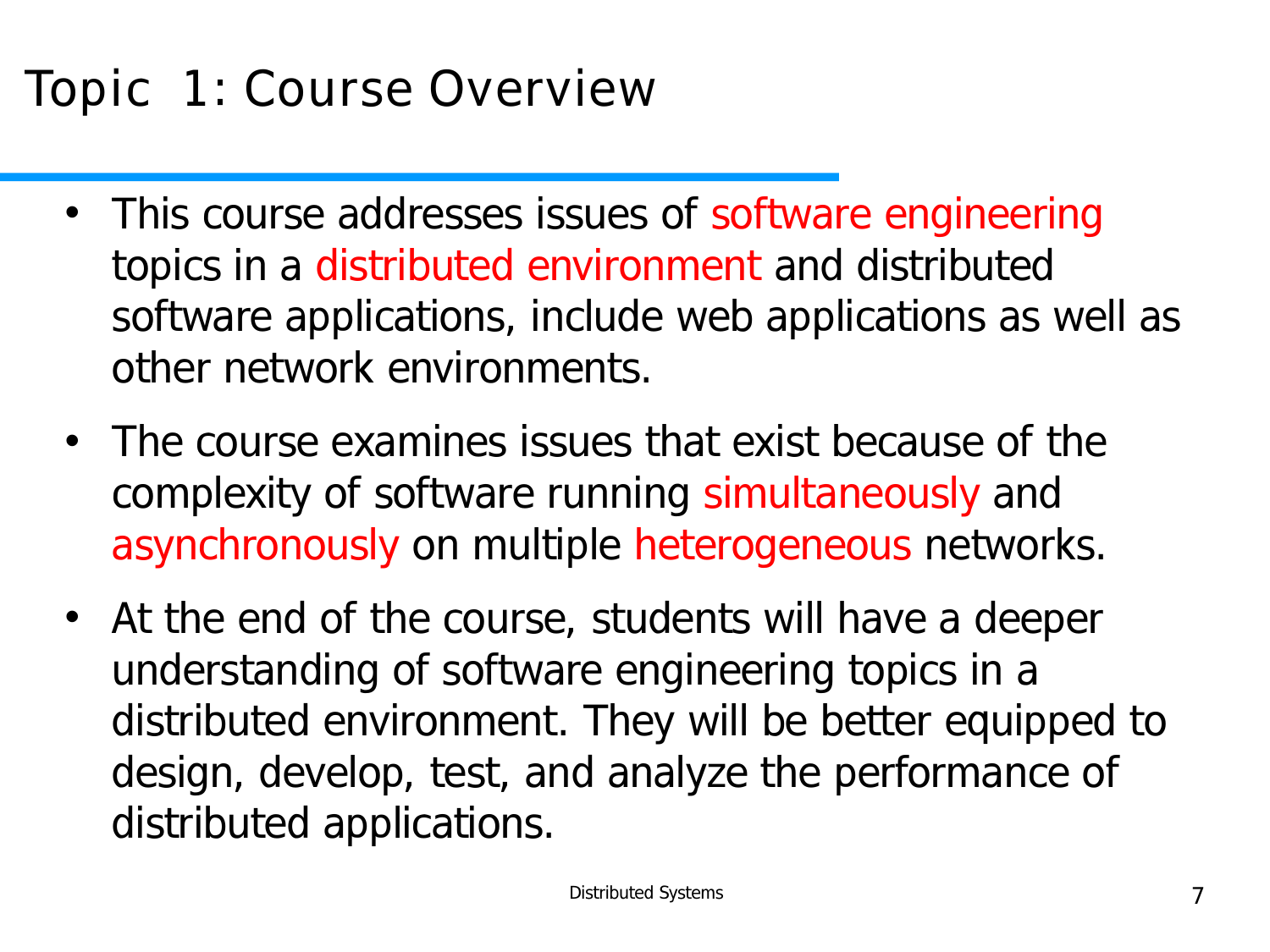

Topic  1: Course Overview
This course addresses issues of software engineering topics in a distributed environment and distributed software applications, include web applications as well as other network environments.
The course examines issues that exist because of the complexity of software running simultaneously and asynchronously on multiple heterogeneous networks.
At the end of the course, students will have a deeper understanding of software engineering topics in a distributed environment. They will be better equipped to design, develop, test, and analyze the performance of distributed applications.
Distributed Systems
7